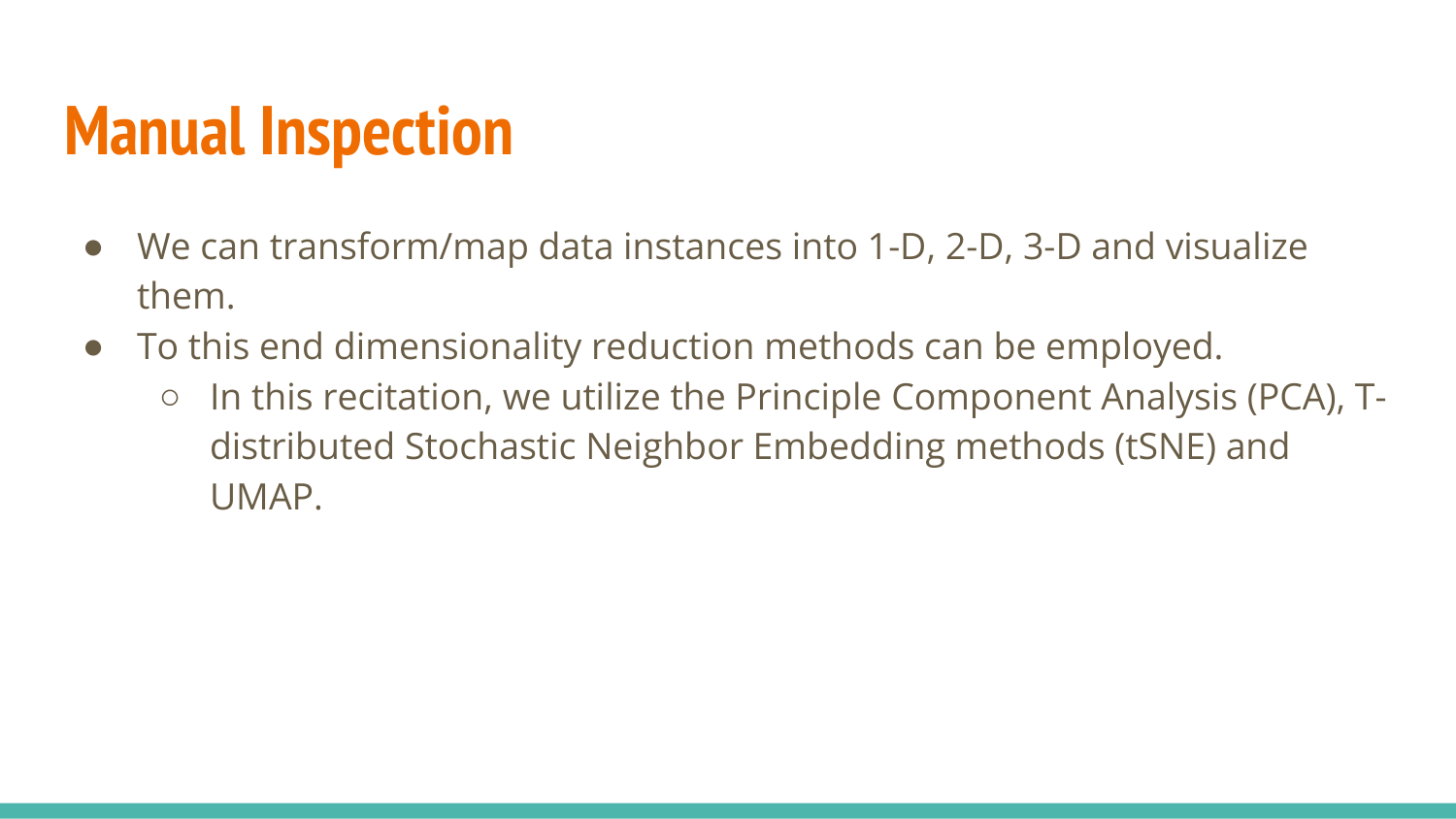

# Manual Inspection
We can transform/map data instances into 1-D, 2-D, 3-D and visualize them.
To this end dimensionality reduction methods can be employed.
In this recitation, we utilize the Principle Component Analysis (PCA), T-distributed Stochastic Neighbor Embedding methods (tSNE) and UMAP.